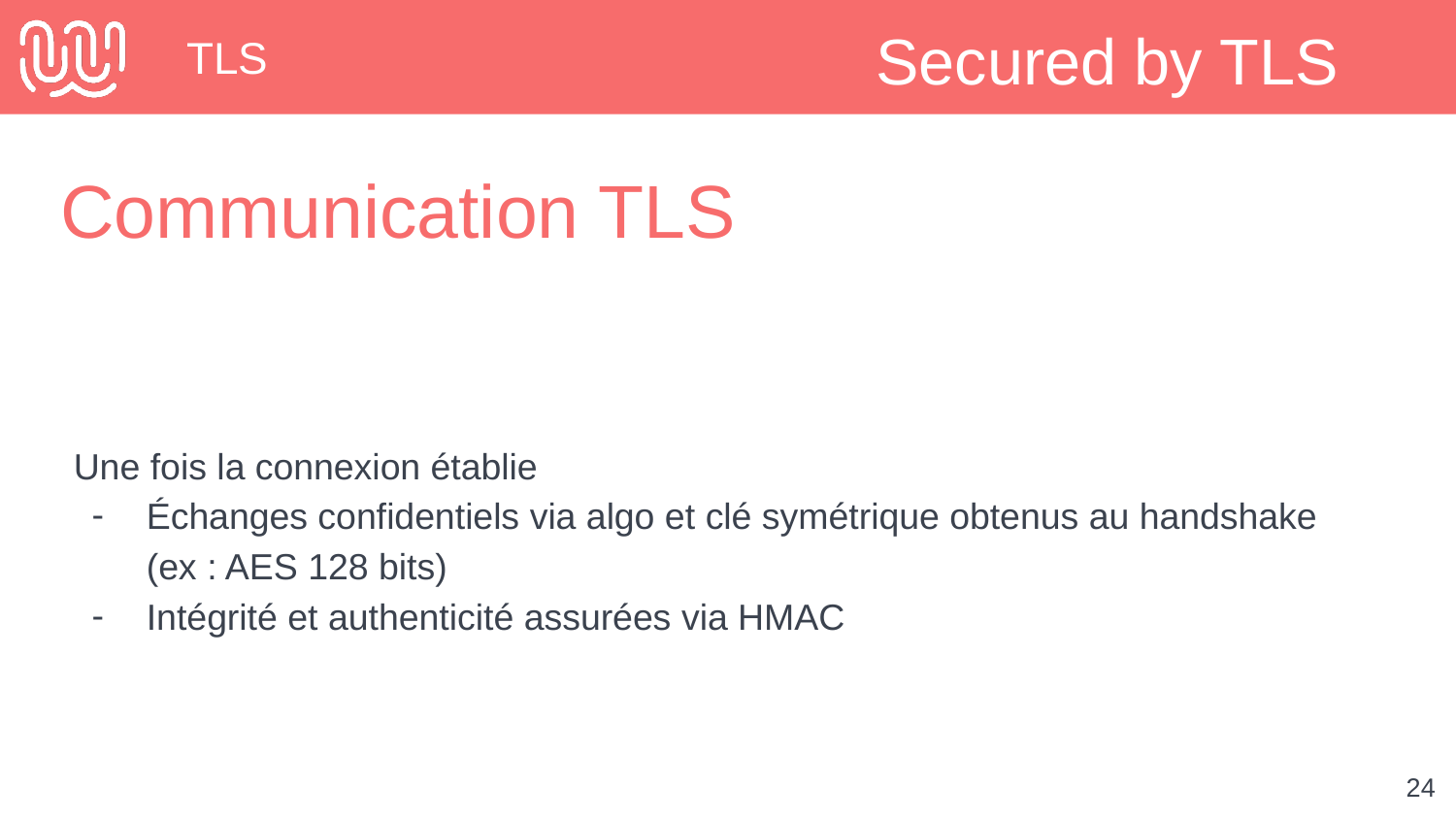

# TLS
Secured by TLS
Communication TLS
Une fois la connexion établie
Échanges confidentiels via algo et clé symétrique obtenus au handshake (ex : AES 128 bits)
Intégrité et authenticité assurées via HMAC
24